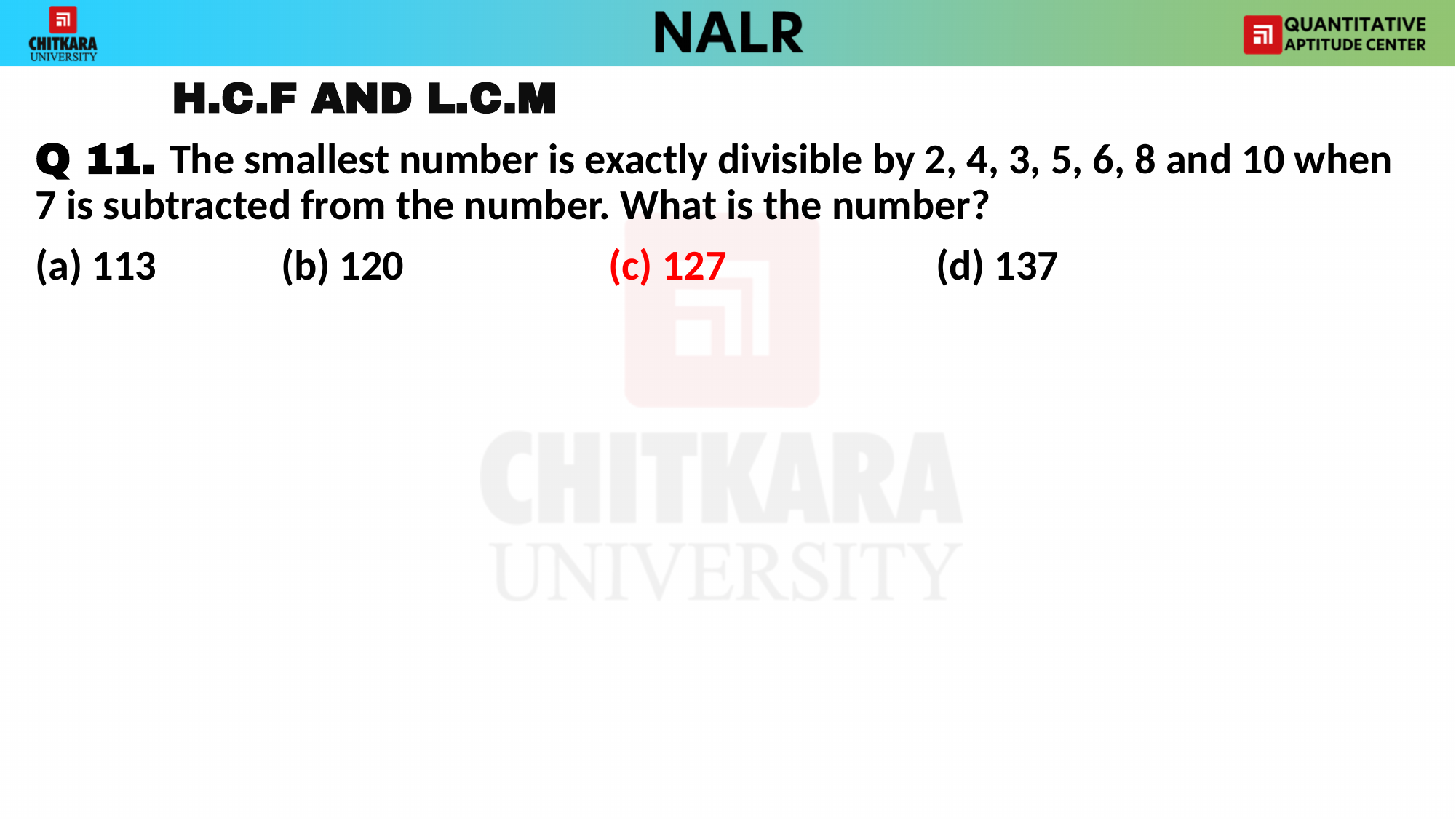

H.C.F AND L.C.M
Q 11. The smallest number is exactly divisible by 2, 4, 3, 5, 6, 8 and 10 when 7 is subtracted from the number. What is the number?
(a) 113 		(b) 120 		(c) 127 		(d) 137